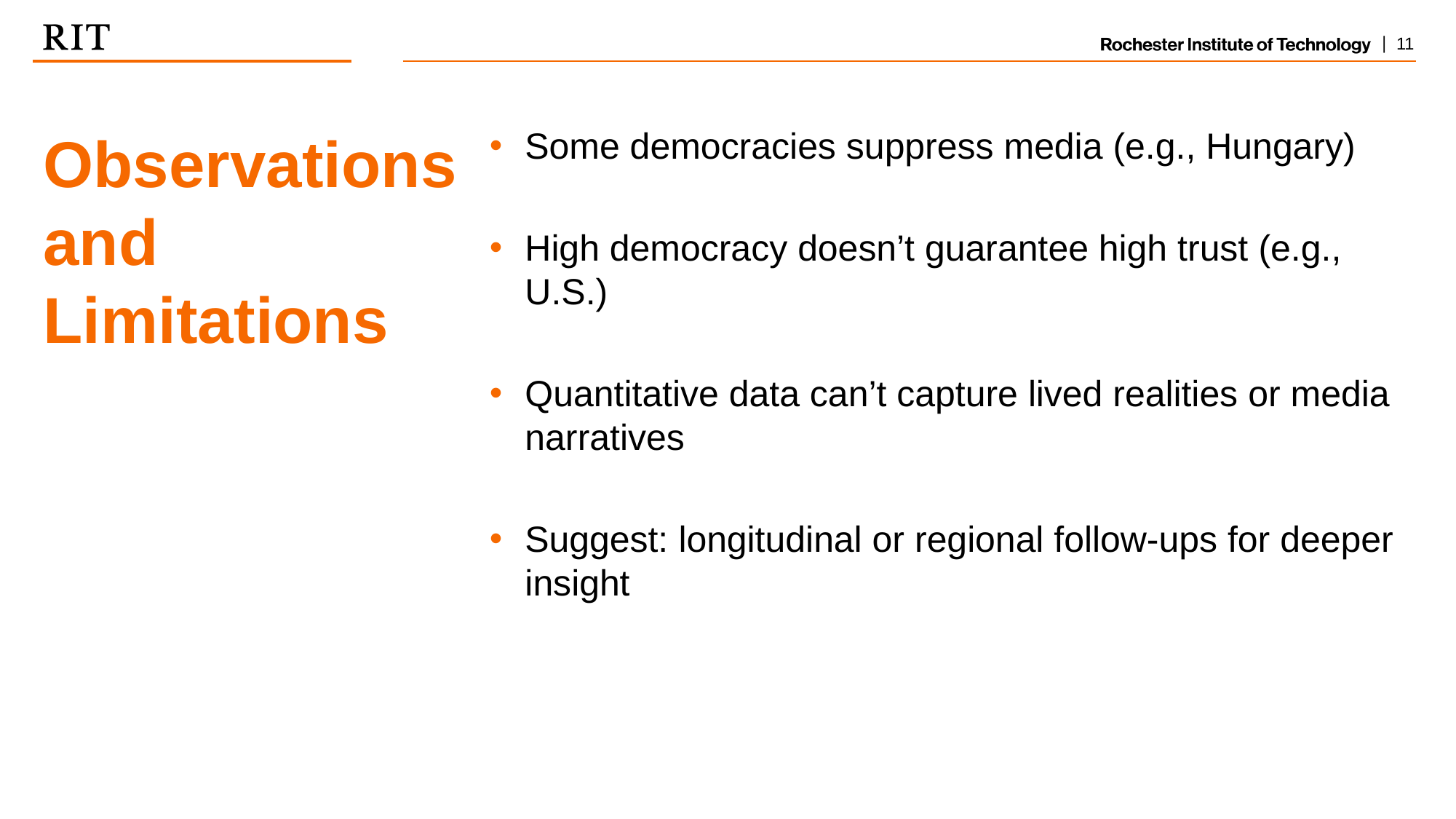

# Observations and Limitations
Some democracies suppress media (e.g., Hungary)

High democracy doesn’t guarantee high trust (e.g., U.S.)

Quantitative data can’t capture lived realities or media narratives

Suggest: longitudinal or regional follow-ups for deeper insight